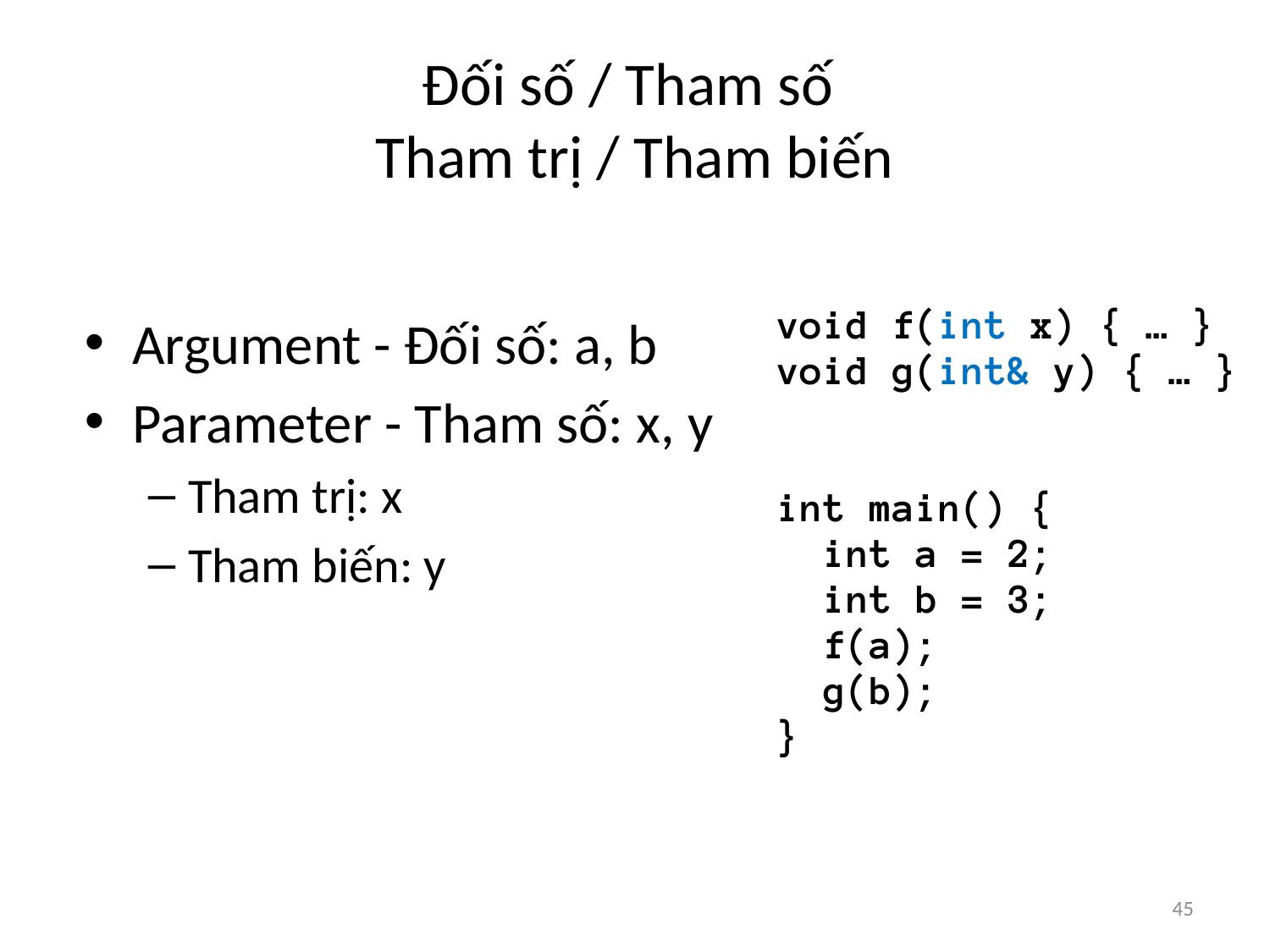

# Đối số / Tham số Tham trị / Tham biến

Argument - Đối số: a, b
Parameter - Tham số: x, y
Tham trị: x
Tham biến: y
void f(int x) { … }
void g(int& y) { … }

int main() {
  int a = 2;
  int b = 3;
  f(a);
  g(b);
}
45